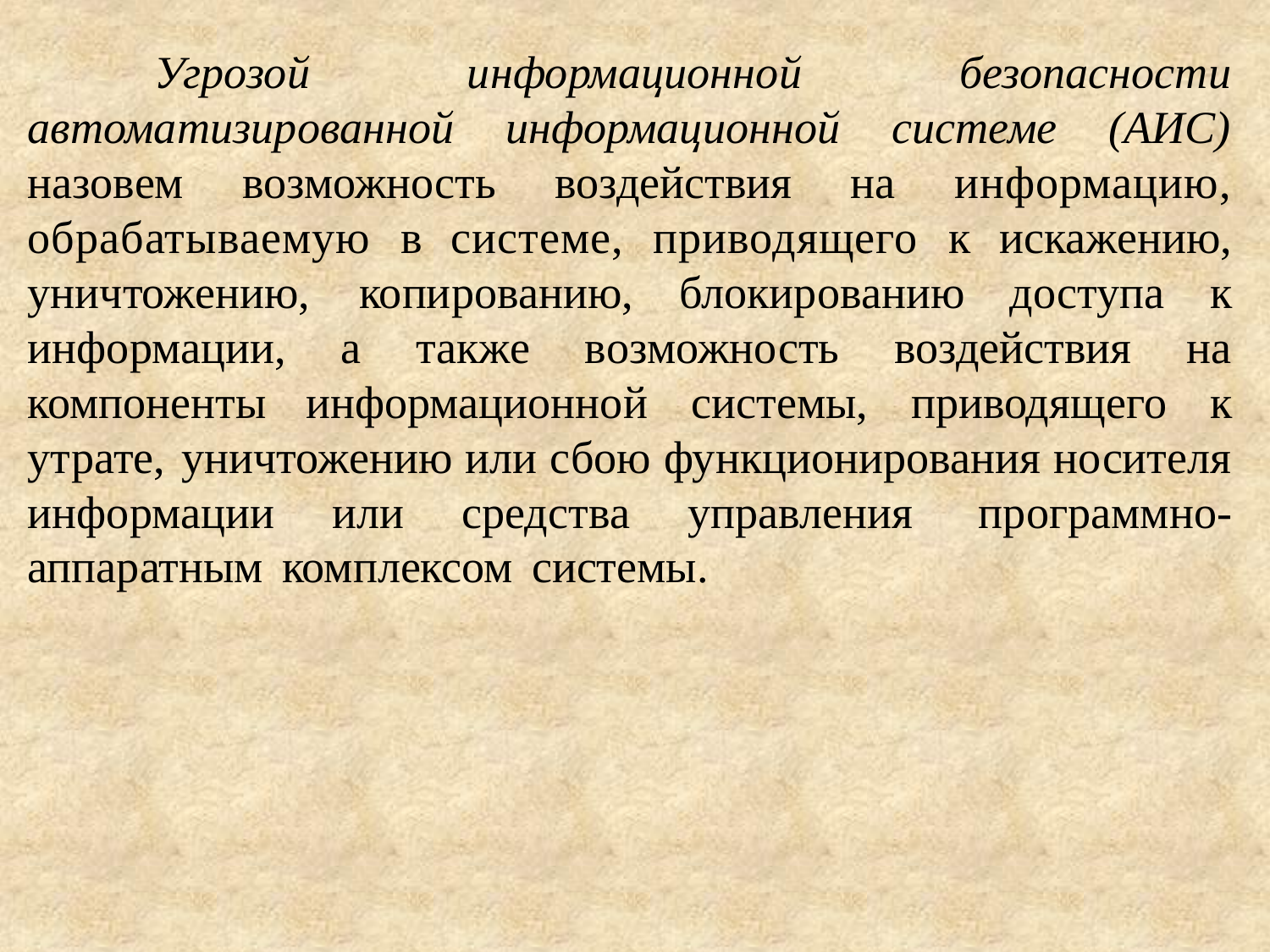

Угрозой информационной безопасности автоматизированной информационной системе (АИС) назовем возможность воздействия на информацию, обрабатываемую в системе, приводящего к искажению, уничтожению, копированию, блокированию доступа к информации, а также возможность воздействия на компоненты информационной системы, приводящего к утрате, уничтожению или сбою функционирования носителя информации или средства управления программно-аппаратным комплексом системы.